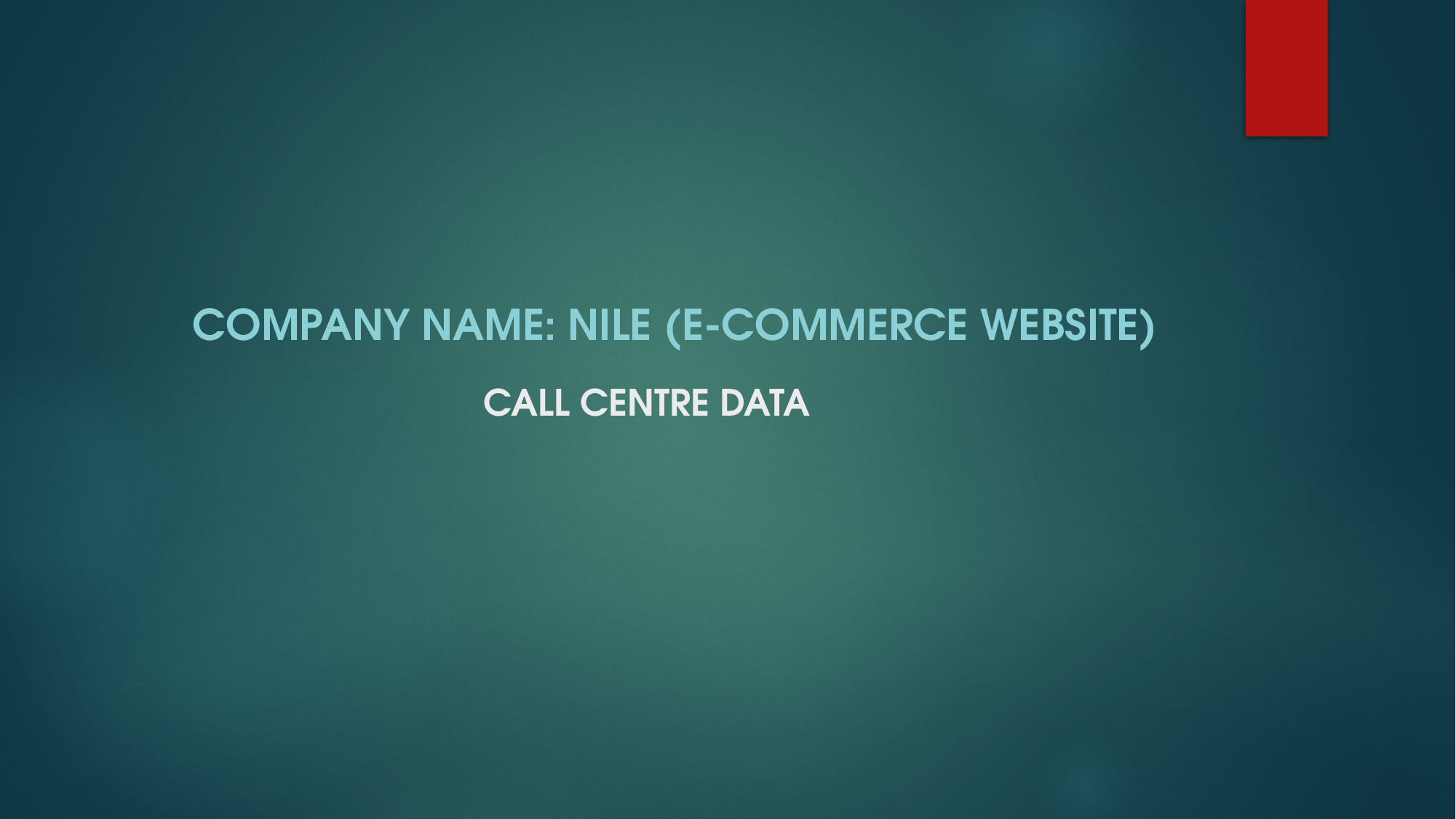

COMPANY NAME: NILE (E-COMMERCE WEBSITE)

# CALL CENTRE DATA